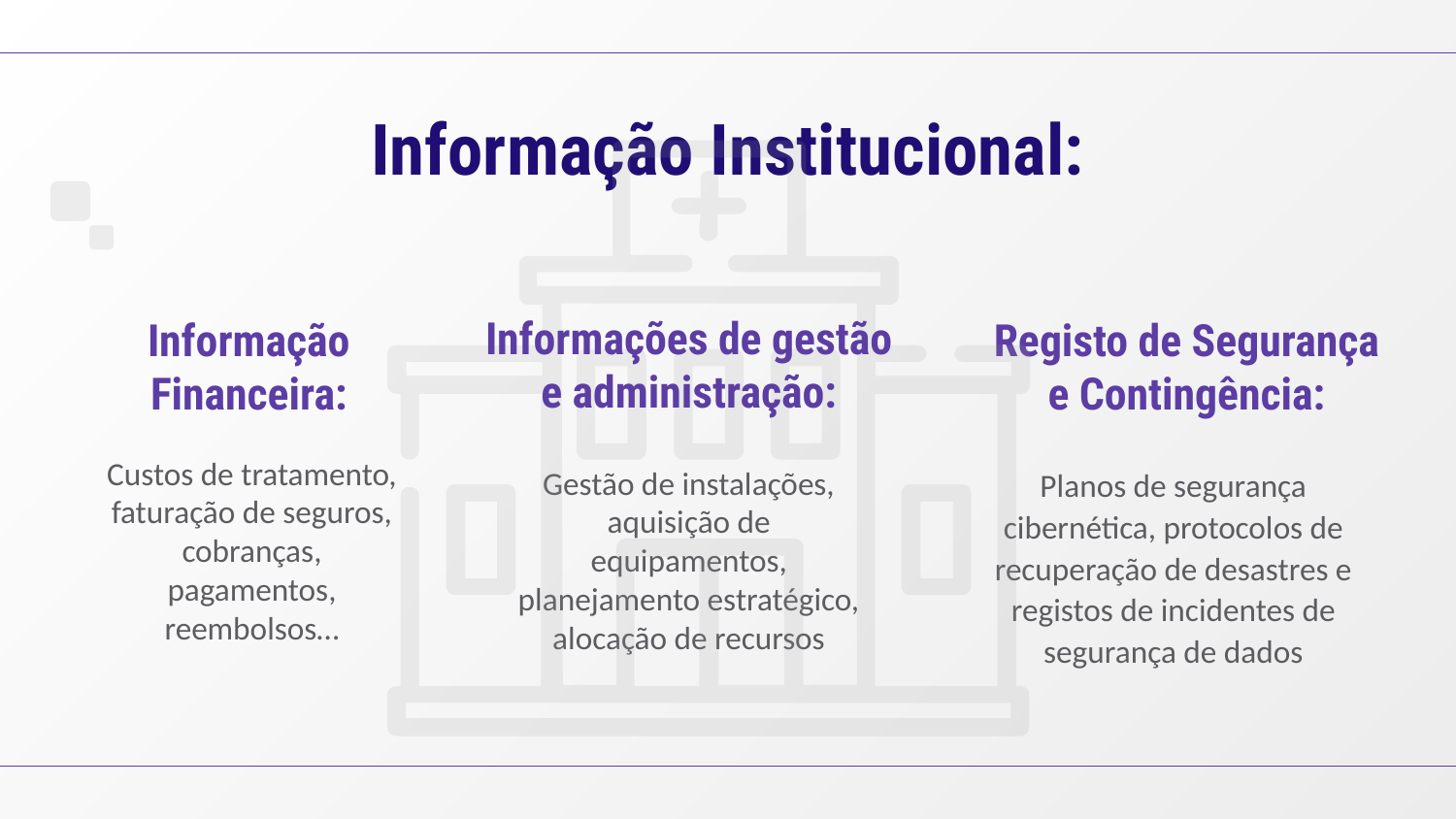

Informação Institucional:

Informações de gestão e administração:
Registo de Segurança e Contingência:
# Informação Financeira:
Custos de tratamento, faturação de seguros, cobranças, pagamentos, reembolsos…
Gestão de instalações, aquisição de equipamentos, planejamento estratégico, alocação de recursos
	Planos de segurança cibernética, protocolos de recuperação de desastres e registos de incidentes de segurança de dados